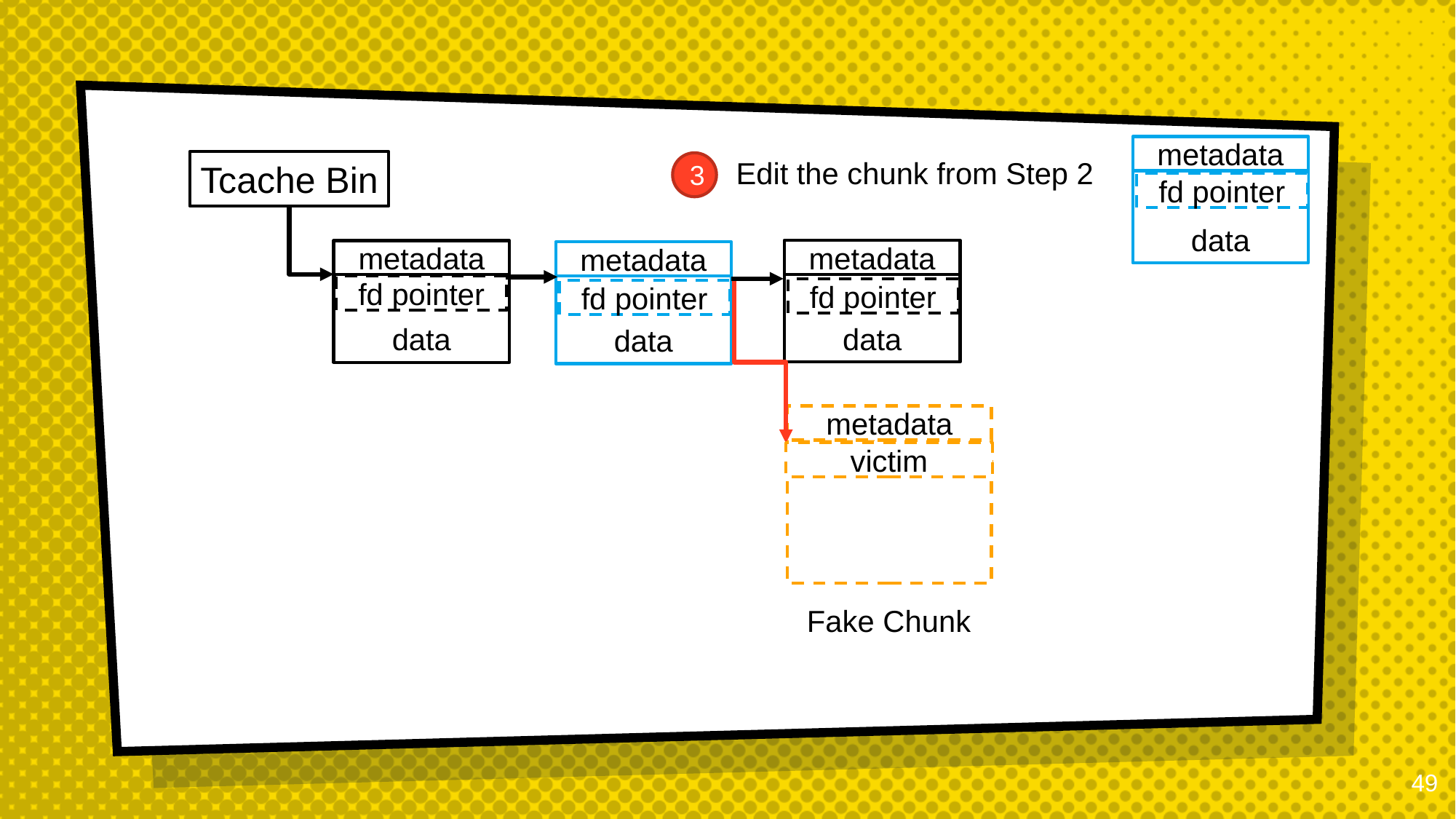

metadata
data
fd pointer
Edit the chunk from Step 2
Tcache Bin
3
metadata
data
fd pointer
metadata
data
fd pointer
metadata
data
fd pointer
metadata

Fake Chunk
victim
49